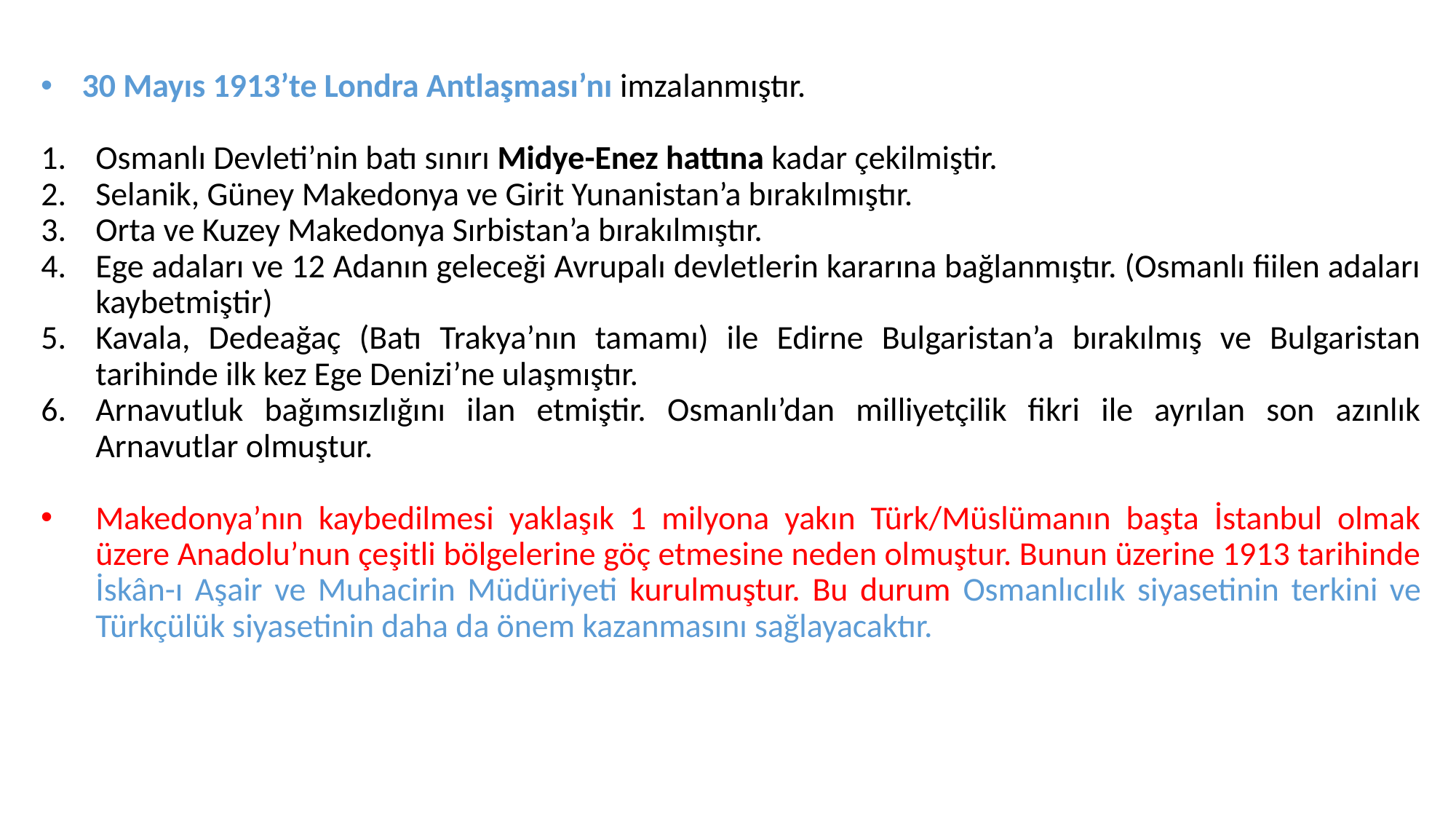

30 Mayıs 1913’te Londra Antlaşması’nı imzalanmıştır.

Osmanlı Devleti’nin batı sınırı Midye-Enez hattına kadar çekilmiştir.
Selanik, Güney Makedonya ve Girit Yunanistan’a bırakılmıştır.
Orta ve Kuzey Makedonya Sırbistan’a bırakılmıştır.
Ege adaları ve 12 Adanın geleceği Avrupalı devletlerin kararına bağlanmıştır. (Osmanlı fiilen adaları kaybetmiştir)
Kavala, Dedeağaç (Batı Trakya’nın tamamı) ile Edirne Bulgaristan’a bırakılmış ve Bulgaristan tarihinde ilk kez Ege Denizi’ne ulaşmıştır.
Arnavutluk bağımsızlığını ilan etmiştir. Osmanlı’dan milliyetçilik fikri ile ayrılan son azınlık Arnavutlar olmuştur.

Makedonya’nın kaybedilmesi yaklaşık 1 milyona yakın Türk/Müslümanın başta İstanbul olmak üzere Anadolu’nun çeşitli bölgelerine göç etmesine neden olmuştur. Bunun üzerine 1913 tarihinde İskân-ı Aşair ve Muhacirin Müdüriyeti kurulmuştur. Bu durum Osmanlıcılık siyasetinin terkini ve Türkçülük siyasetinin daha da önem kazanmasını sağlayacaktır.